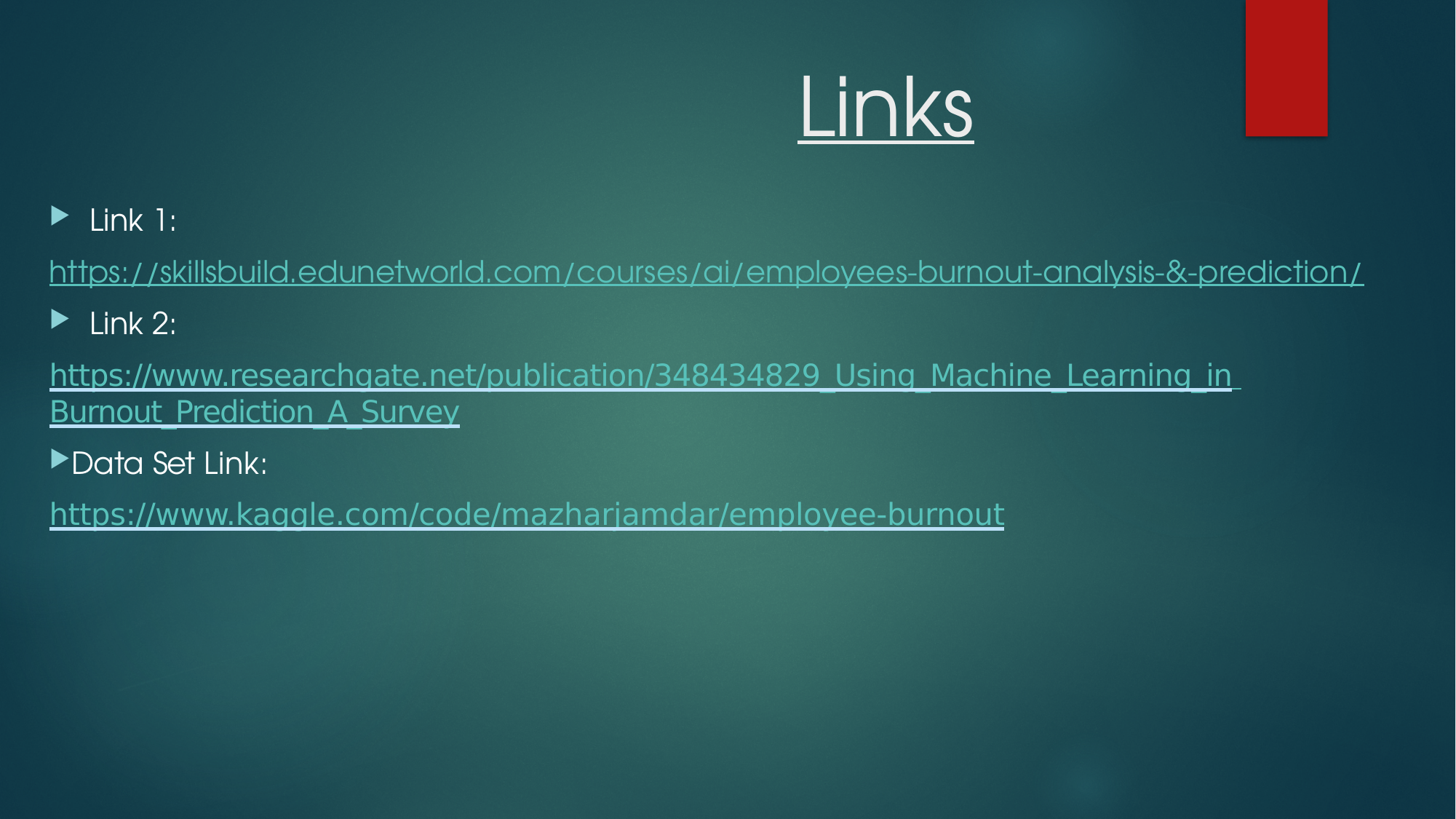

# Links
Link 1:
https://skillsbuild.edunetworld.com/courses/ai/employees-burnout-analysis-&-prediction/
Link 2:
https://www.researchgate.net/publication/348434829_Using_Machine_Learning_in Burnout_Prediction_A_Survey
Data Set Link:
https://www.kaggle.com/code/mazharjamdar/employee-burnout